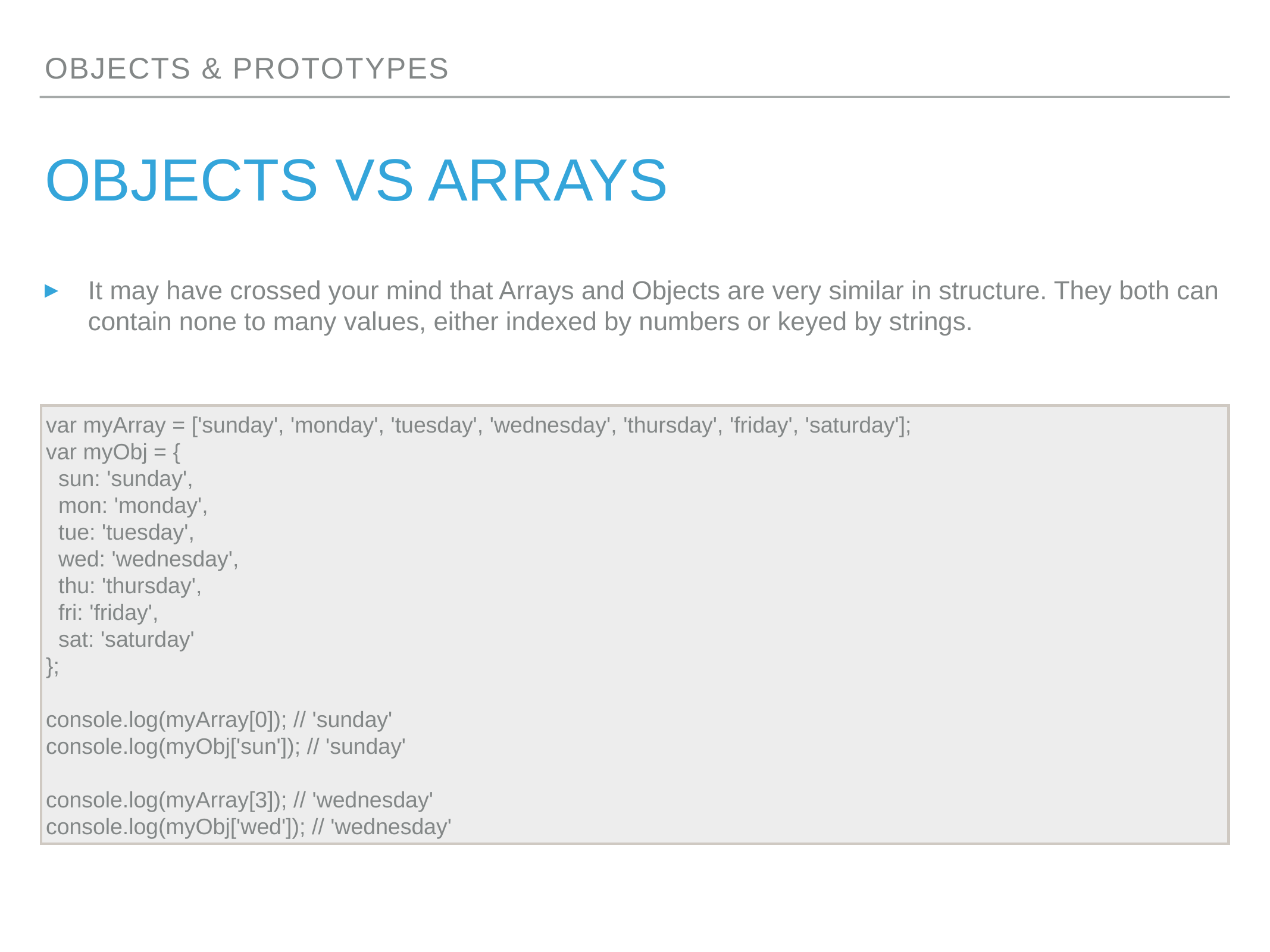

Objects & Prototypes
# Objects vs Arrays
It may have crossed your mind that Arrays and Objects are very similar in structure. They both can contain none to many values, either indexed by numbers or keyed by strings.
var myArray = ['sunday', 'monday', 'tuesday', 'wednesday', 'thursday', 'friday', 'saturday'];
var myObj = {
  sun: 'sunday',
  mon: 'monday',
  tue: 'tuesday',
  wed: 'wednesday',
  thu: 'thursday',
  fri: 'friday',
  sat: 'saturday'
};

console.log(myArray[0]); // 'sunday'
console.log(myObj['sun']); // 'sunday'

console.log(myArray[3]); // 'wednesday'
console.log(myObj['wed']); // 'wednesday'